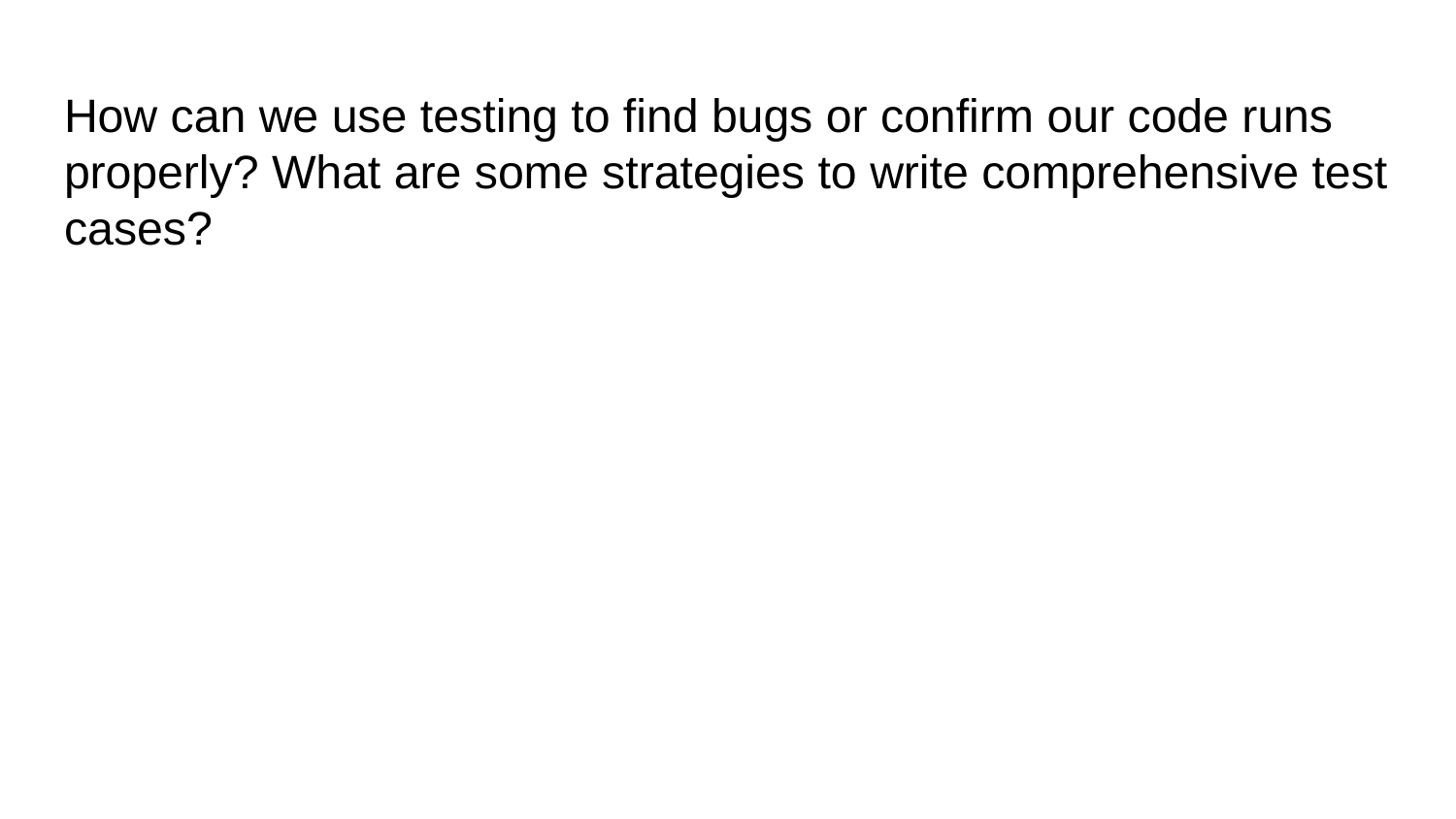

# How can we use testing to find bugs or confirm our code runs properly? What are some strategies to write comprehensive test cases?